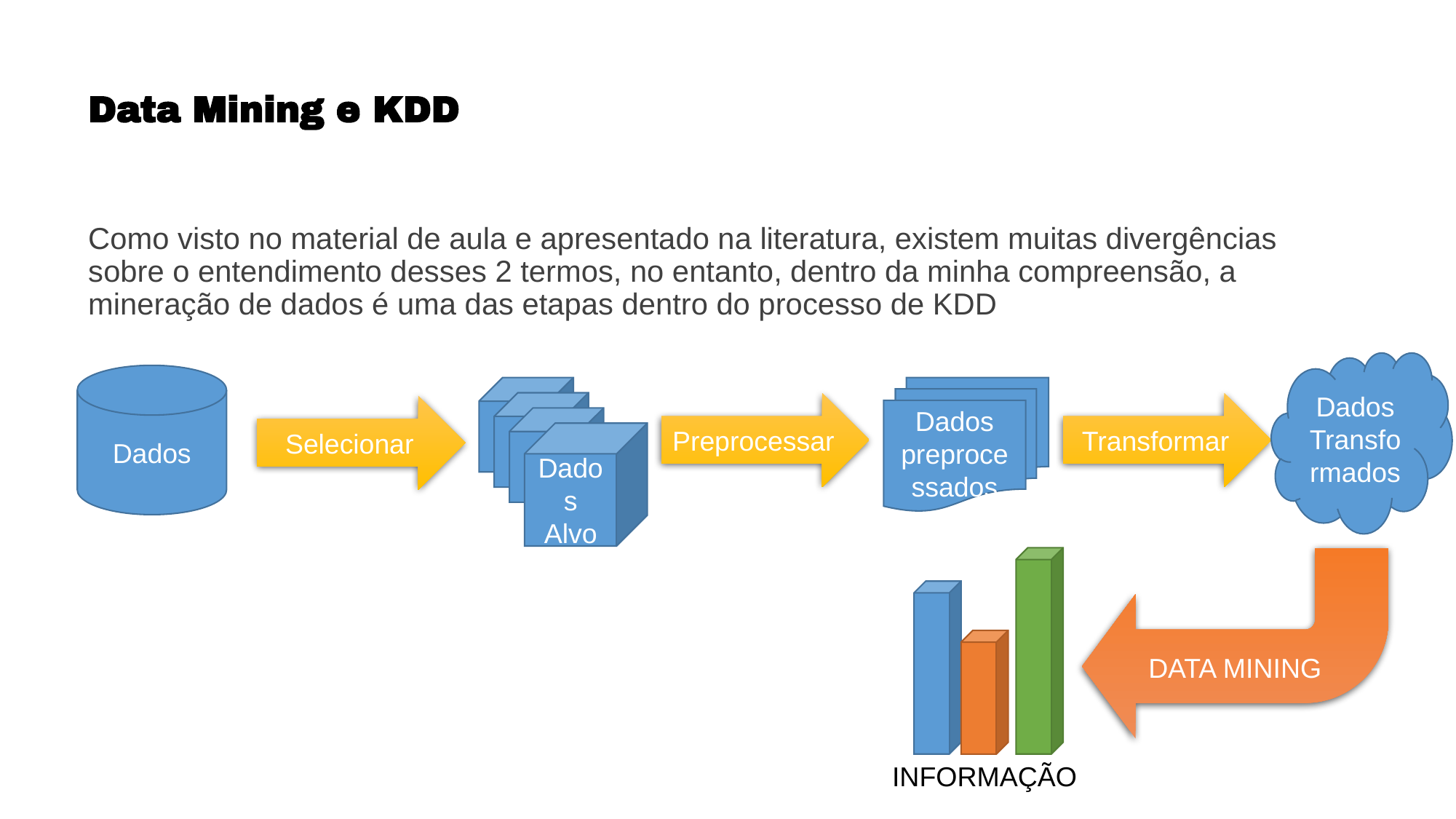

# Data Mining e KDD
Como visto no material de aula e apresentado na literatura, existem muitas divergências sobre o entendimento desses 2 termos, no entanto, dentro da minha compreensão, a mineração de dados é uma das etapas dentro do processo de KDD
Dados
Transformados
Dados

Dados
preprocessados

Preprocessar
Transformar
Selecionar

Dados
Alvo

DATA MINING
INFORMAÇÃO